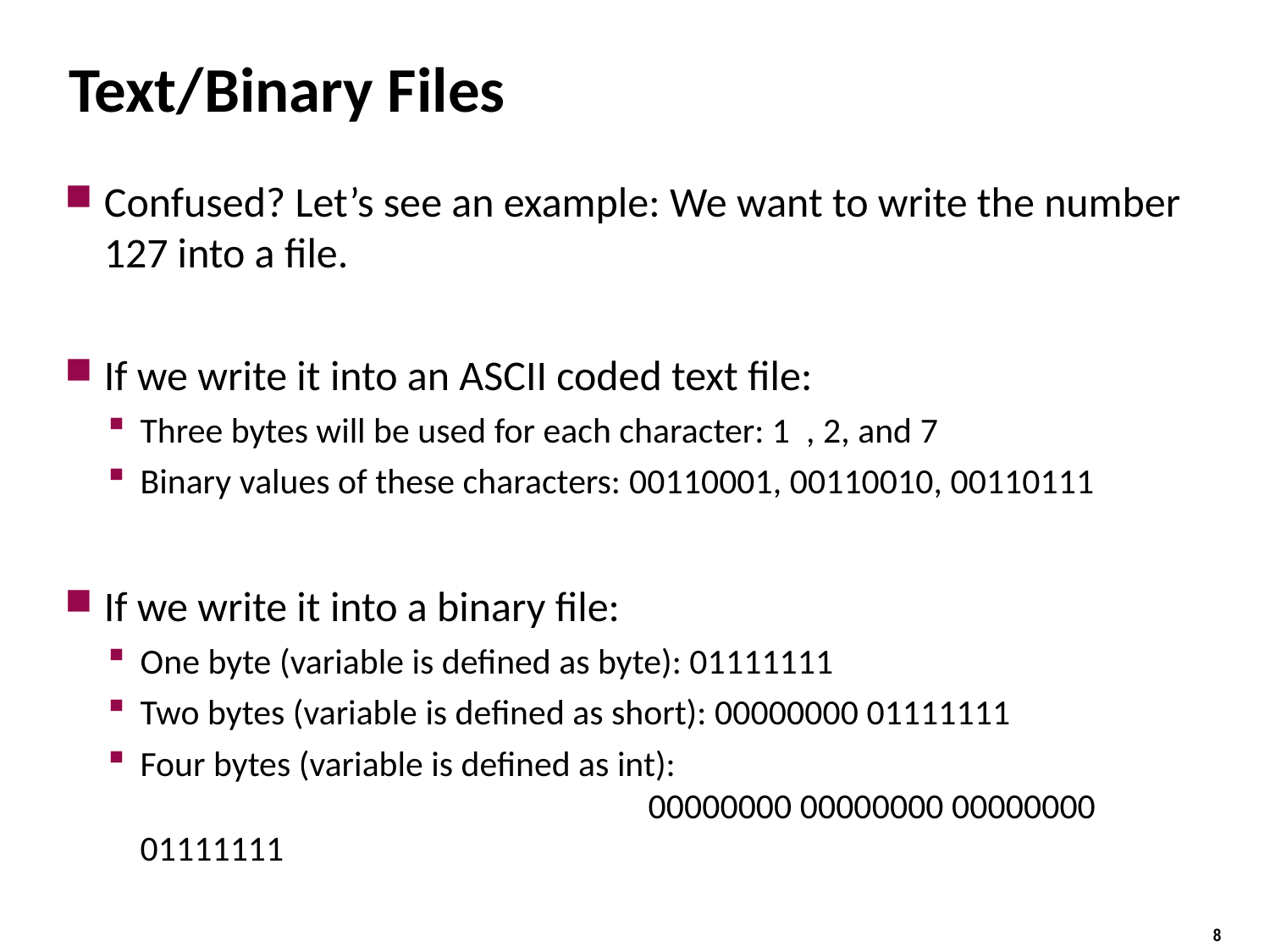

# Text/Binary Files
Confused? Let’s see an example: We want to write the number 127 into a file.

If we write it into an ASCII coded text file:
Three bytes will be used for each character: 1  , 2, and 7
Binary values of these characters: 00110001, 00110010, 00110111

If we write it into a binary file:
One byte (variable is defined as byte): 01111111
Two bytes (variable is defined as short): 00000000 01111111
Four bytes (variable is defined as int):
				00000000 00000000 00000000 01111111